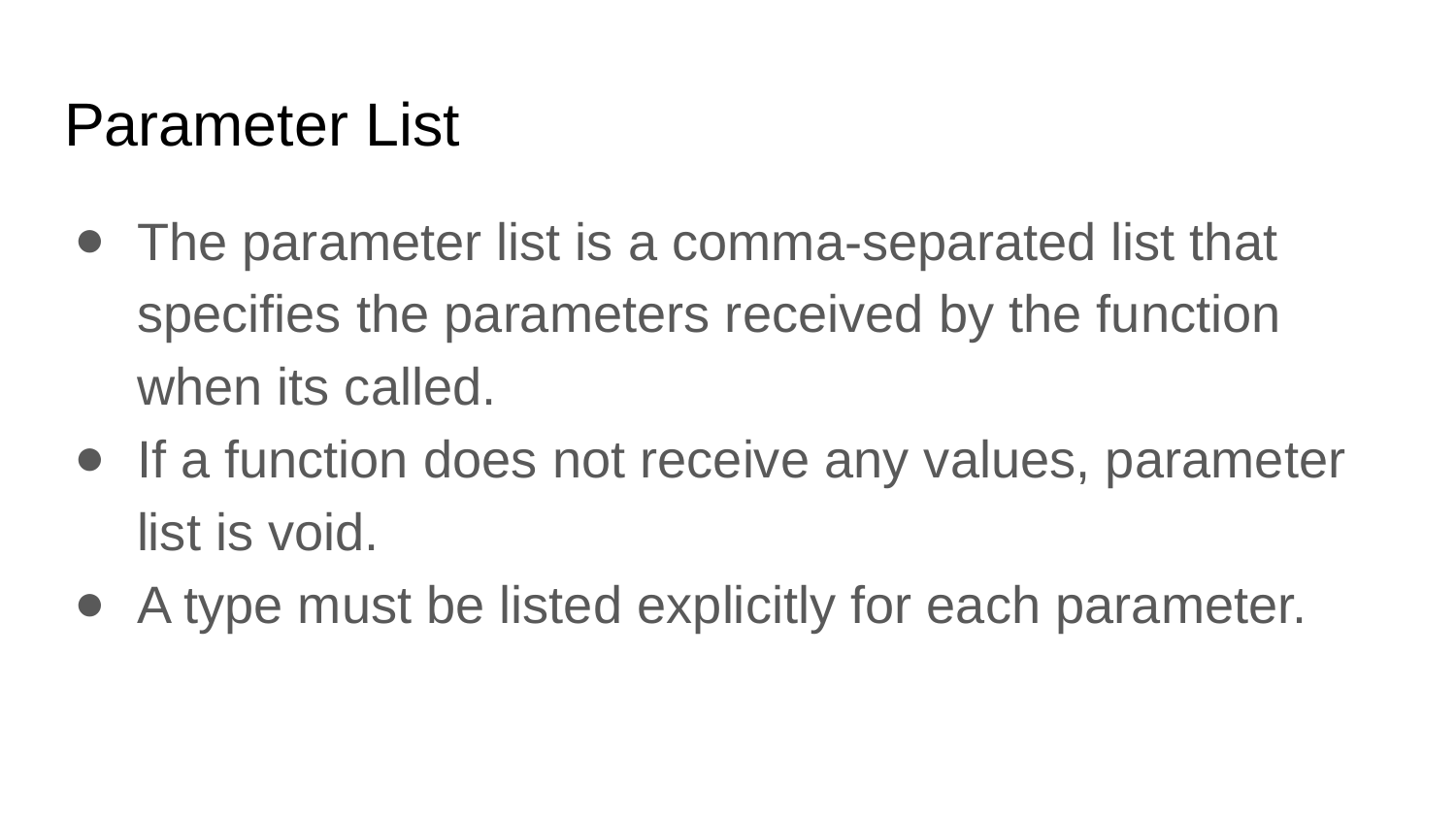

# Parameter List
The parameter list is a comma-separated list that specifies the parameters received by the function when its called.
If a function does not receive any values, parameter list is void.
A type must be listed explicitly for each parameter.